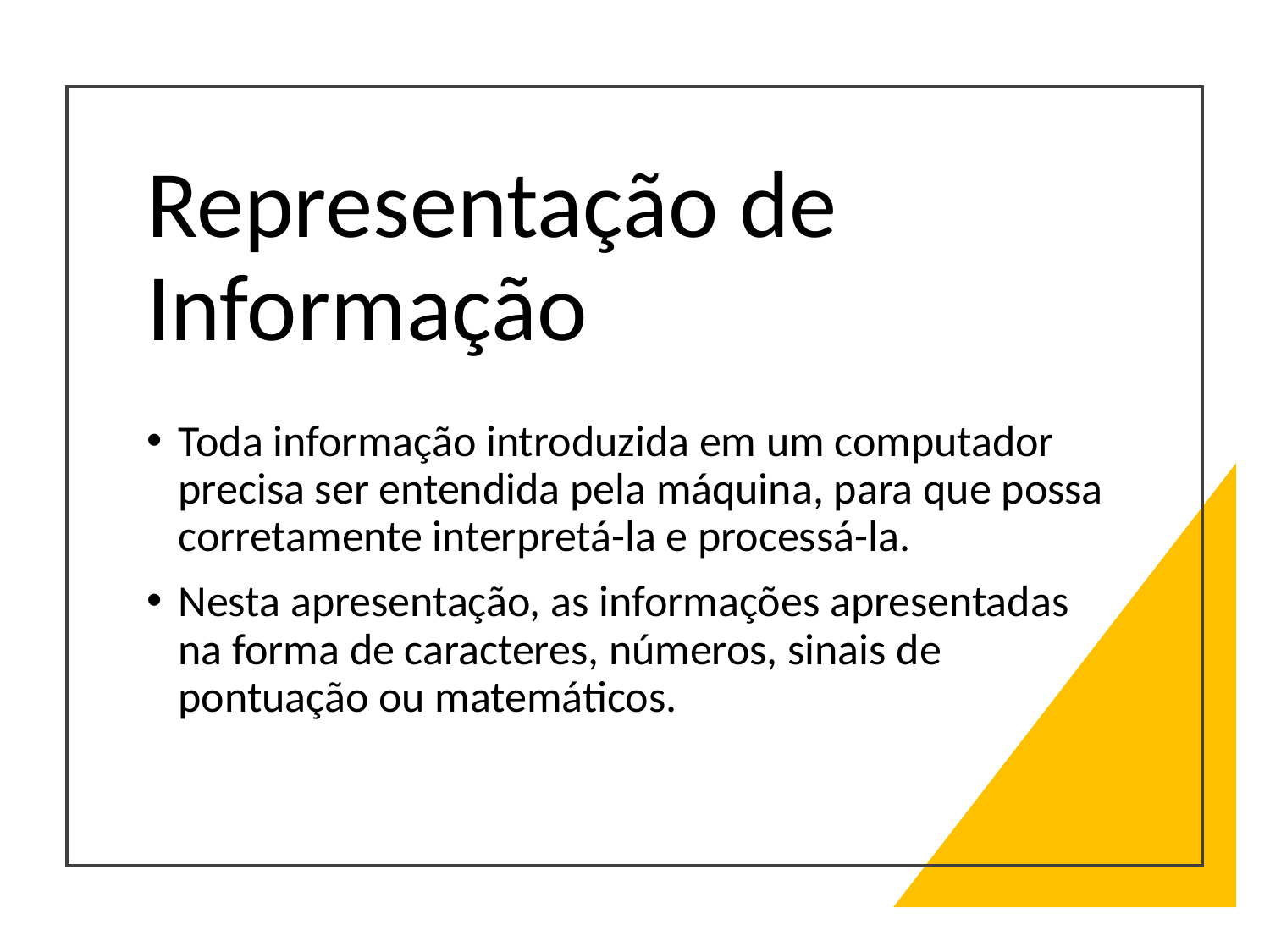

# Representação de Informação
Toda informação introduzida em um computador precisa ser entendida pela máquina, para que possa corretamente interpretá-la e processá-la.
Nesta apresentação, as informações apresentadas na forma de caracteres, números, sinais de pontuação ou matemáticos.